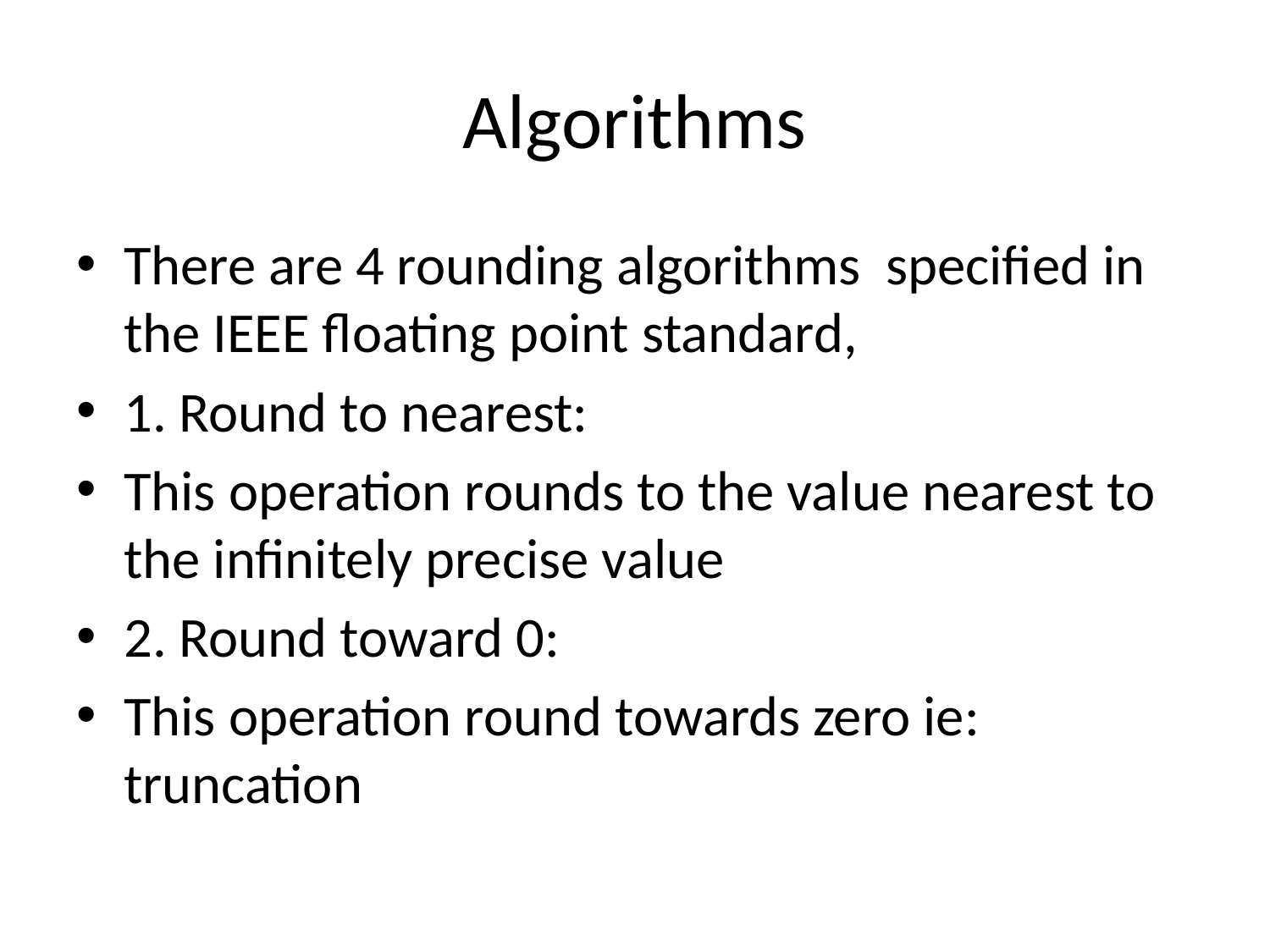

# Algorithms
There are 4 rounding algorithms  specified in the IEEE floating point standard,
1. Round to nearest:
This operation rounds to the value nearest to the infinitely precise value
2. Round toward 0:
This operation round towards zero ie: truncation